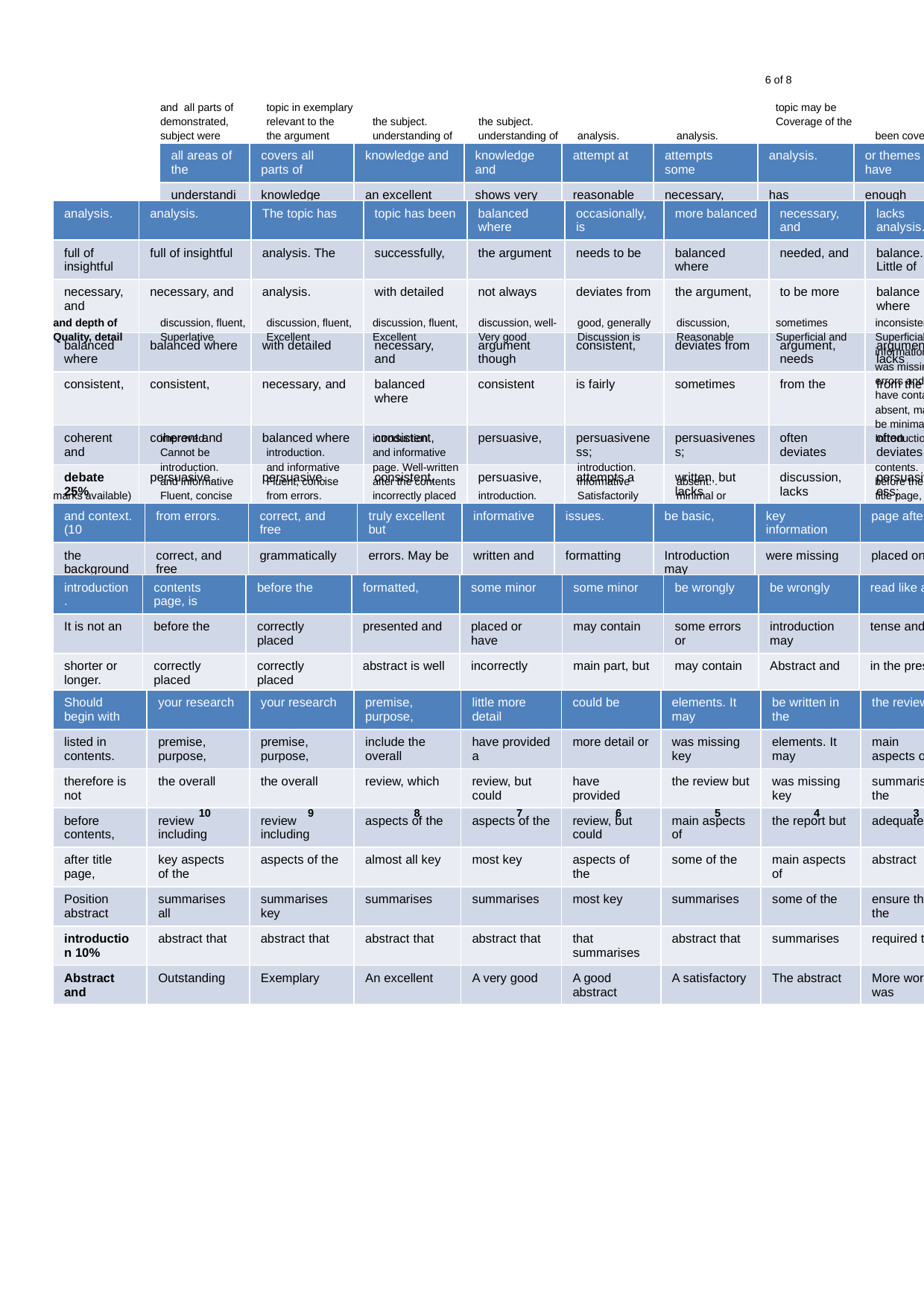

6 of 8
and  all parts of
topic in exemplary
topic may be
demonstrated,
relevant to the
the subject.
the subject.
Coverage of the
subject were
the argument
understanding of
understanding of
analysis.
analysis.
been covered.
| all areas of the | covers all parts of | knowledge and | knowledge and | attempt at | attempts some | analysis. | or themes have |  |  |
| --- | --- | --- | --- | --- | --- | --- | --- | --- | --- |
| understanding of | knowledge and | an excellent | shows very good | reasonable | necessary, and | has inadequate | enough angles | relevant topics. |  |
| knowledge and | excellent | detail, and shows | detail, and | with a | where | necessary, and | analysis. Not | coverage of |  |
| Outstanding | Demonstrates | been examined in | examined in | necessary, and | fairly balanced | where | has little | Very little | covered. |
| analysis. | analysis. | The topic has | topic has been | balanced where | occasionally, is | more balanced | necessary, and | lacks analysis. | relevance is |  |
| --- | --- | --- | --- | --- | --- | --- | --- | --- | --- | --- |
| full of insightful | full of insightful | analysis. The | successfully, | the argument | needs to be | balanced where | needed, and | balance. Little of |  |  |
| necessary, and | necessary, and | analysis. | with detailed | not always | deviates from | the argument, | to be more | balance where | no insight or |  |
| balanced where | balanced where | with detailed | necessary, and | argument though | consistent, | deviates from | argument, needs | argument, lacks | offering virtually |  |
| consistent, | consistent, | necessary, and | balanced where | consistent | is fairly | sometimes | from the | from the | and unanalytical, |  |
| coherent and | coherent and | balanced where | consistent, | persuasive, | persuasiveness; | persuasiveness; | often deviates | often deviates | poorly argued |  |
| debate 25% | persuasive, | persuasive, | consistent, | persuasive, | attempts a | written, but lacks | discussion, lacks | persuasiveness; | unpersuasive; | unpersuasive; |
| argument or | interesting, | interesting, | persuasive, | written, | well-written; | generally well- | inconsistent | discussion, lacks | discussion, | discussion, |
and depth of
discussion, fluent,
discussion, fluent,
discussion, fluent,
discussion, well-
good, generally
discussion,
sometimes
inconsistent
inconsistent
inconsistent
Quality, detail
Superlative
Excellent
Excellent
Very good
Discussion is
Reasonable
Superficial and
Superficial and
Superficial and
Shallow and
Missing
information.
was missing key
errors and/or
have contained
absent, may
be minimal or
improved.
introduction.
Introduction may
Cannot be
introduction.
and informative
introduction.
and informative
page. Well-written
introduction.
contents.
absent.
and informative
Fluent, concise
after the contents
informative
absent. .
before the
be minimal or
marks available)
Fluent, concise
from errors.
incorrectly placed
introduction.
Satisfactorily
minimal or
title page, but
Introduction may
| and context. (10 | from errors. | correct, and free | truly excellent but | informative | issues. | be basic, | key information | page after the | contents. |  |
| --- | --- | --- | --- | --- | --- | --- | --- | --- | --- | --- |
| the background | correct, and free | grammatically | errors. May be | written and | formatting | Introduction may | were missing | placed on the | before the | contents. |
| should briefly give | grammatically | and formatted, | mostly free from | issues. Well- | placed, or have | issues. | errors and/or | and should be | title page, but | but before the |
| separate and | and formatted, | well presented | correct, and | formatting | incorrectly | formatting | have contained | the first person, | page after the | the title page, |
| Introduction is | well presented | contents page, is | grammatically | errors or | errors, be | placed or have | placed and/or | introduction/use | placed on the | on the page after |
| introduction. | contents page, is | before the | formatted, | some minor | some minor | be wrongly | be wrongly | read like an | and should be | should be placed |
| --- | --- | --- | --- | --- | --- | --- | --- | --- | --- | --- |
| It is not an | before the | correctly placed | presented and | placed or have | may contain | some errors or | introduction may | tense and not | the first person, | introduction, and |
| shorter or longer. | correctly placed | correctly placed | abstract is well | incorrectly | main part, but | may contain | Abstract and | in the present | introduction/use | read like an |
| 200 words; can be | conclusions; | conclusions; | conclusions. The | but may be | presented for the | introduction. It | the first person. | should be written | read like an | tense and not |
| conclusion. 150- | findings, and | findings, and | findings, and | for the main part, | abstract is well | like an | introduction/use | informative. It | tense and not | in the present |
| points, and give | argument, | argument, | methodology, key | well presented | future tense. The | read too much | like an | concise and | in the present | should be written |
| summarise main | points of the | points of the | approach, | The abstract is | but written in the | future tense and | read too much | introduction was | should be written | information. It |
| aim, then | approach, key | approach, key | your research | in certain areas. | comprehensive | be written in the | future tense and | and/or the | information. It | missing key |
| Should begin with | your research | your research | premise, purpose, | little more detail | could be | elements. It may | be written in the | the review | are missing key | and/or are |  |
| --- | --- | --- | --- | --- | --- | --- | --- | --- | --- | --- | --- |
| listed in contents. | premise, purpose, | premise, purpose, | include the overall | have provided a | more detail or | was missing key | elements. It may | main aspects of | errors, and/or | lot of errors |  |
| therefore is not | the overall | the overall | review, which | review, but could | have provided | the review but | was missing key | summarised the | amount of | detail, contains a |  |
| before contents, | review including | review including | aspects of the | aspects of the | review, but could | main aspects of | the report but | adequately | significant | in required |  |
| after title page, | key aspects of the | aspects of the | almost all key | most key | aspects of the | some of the | main aspects of | abstract | contains a | severely lacking |  |
| Position abstract | summarises all | summarises key | summarises | summarises | most key | summarises | some of the | ensure that the | lacking in detail, | be present, but |  |
| introduction 10% | abstract that | abstract that | abstract that | abstract that | that summarises | abstract that | summarises | required to | introduction are | introduction may |  |
| Abstract and | Outstanding | Exemplary | An excellent | A very good | A good abstract | A satisfactory | The abstract | More work was | Abstract or | Abstract / | Missing |
10
9
8
7
6
5
4
3
2
1
0